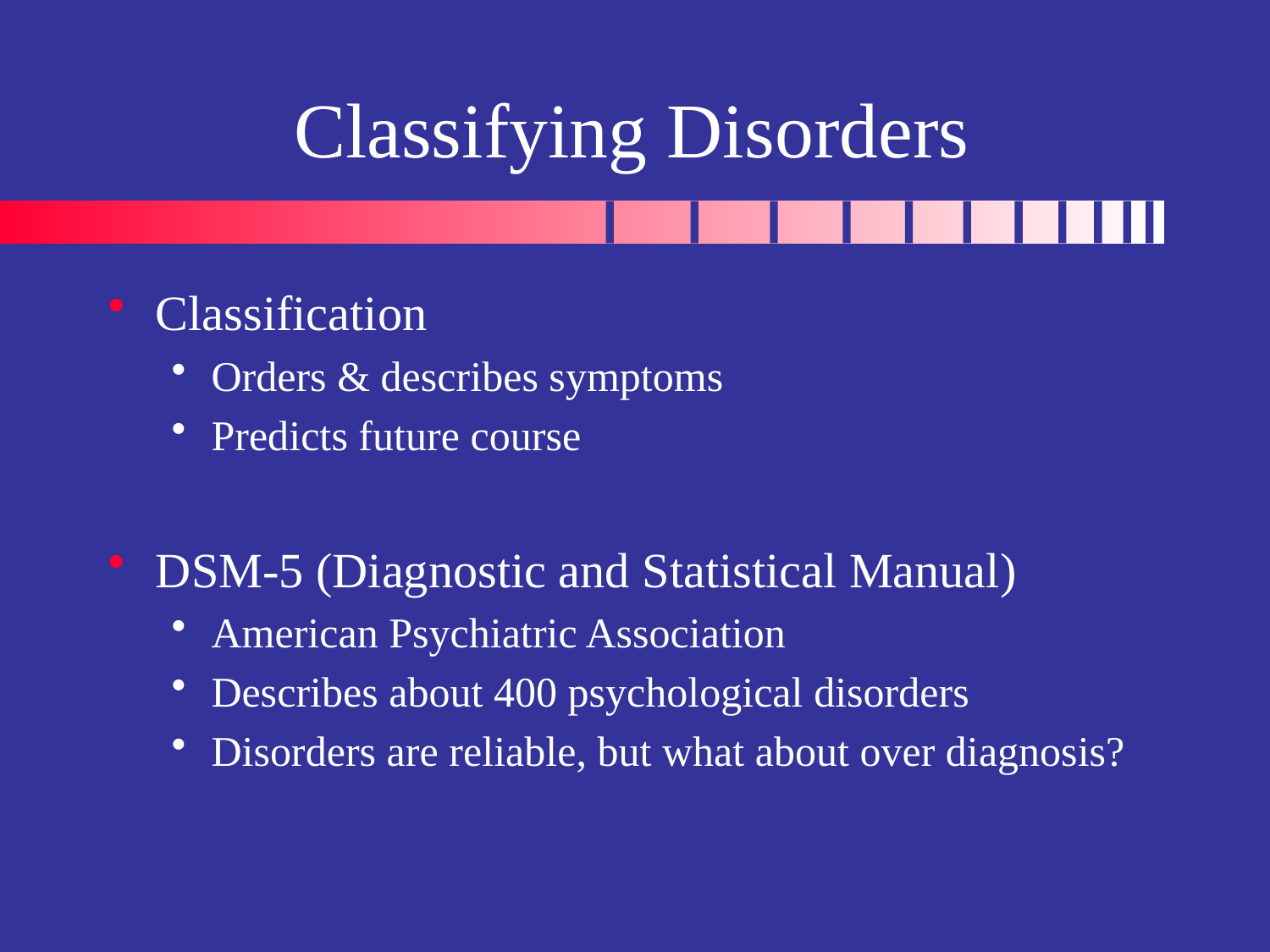

# Classifying Disorders
Classification
Orders & describes symptoms
Predicts future course

DSM-5 (Diagnostic and Statistical Manual)
American Psychiatric Association
Describes about 400 psychological disorders
Disorders are reliable, but what about over diagnosis?